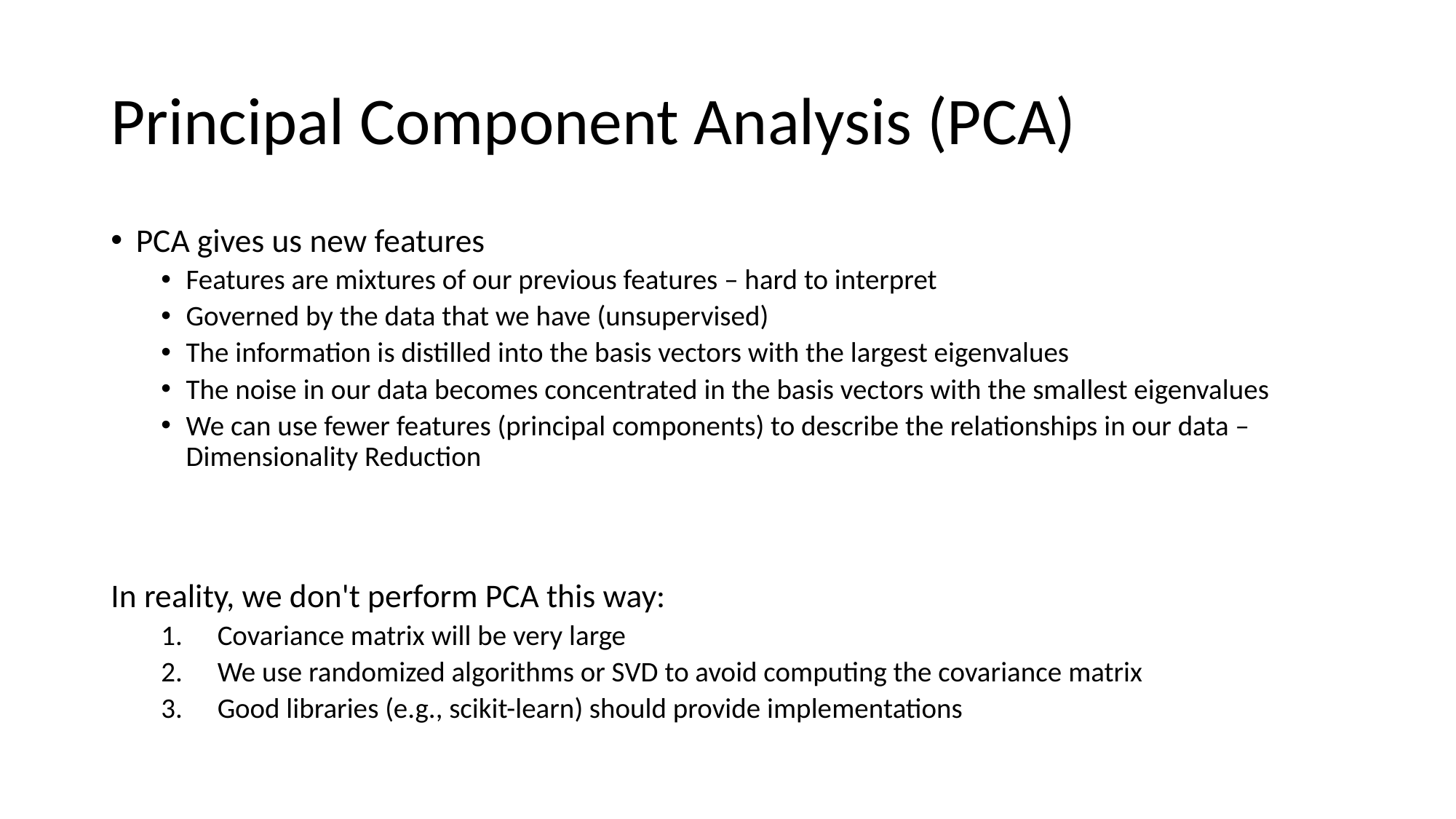

# Principal Component Analysis (PCA)
PCA gives us new features
Features are mixtures of our previous features – hard to interpret
Governed by the data that we have (unsupervised)
The information is distilled into the basis vectors with the largest eigenvalues
The noise in our data becomes concentrated in the basis vectors with the smallest eigenvalues
We can use fewer features (principal components) to describe the relationships in our data – Dimensionality Reduction

In reality, we don't perform PCA this way:
Covariance matrix will be very large
We use randomized algorithms or SVD to avoid computing the covariance matrix
Good libraries (e.g., scikit-learn) should provide implementations